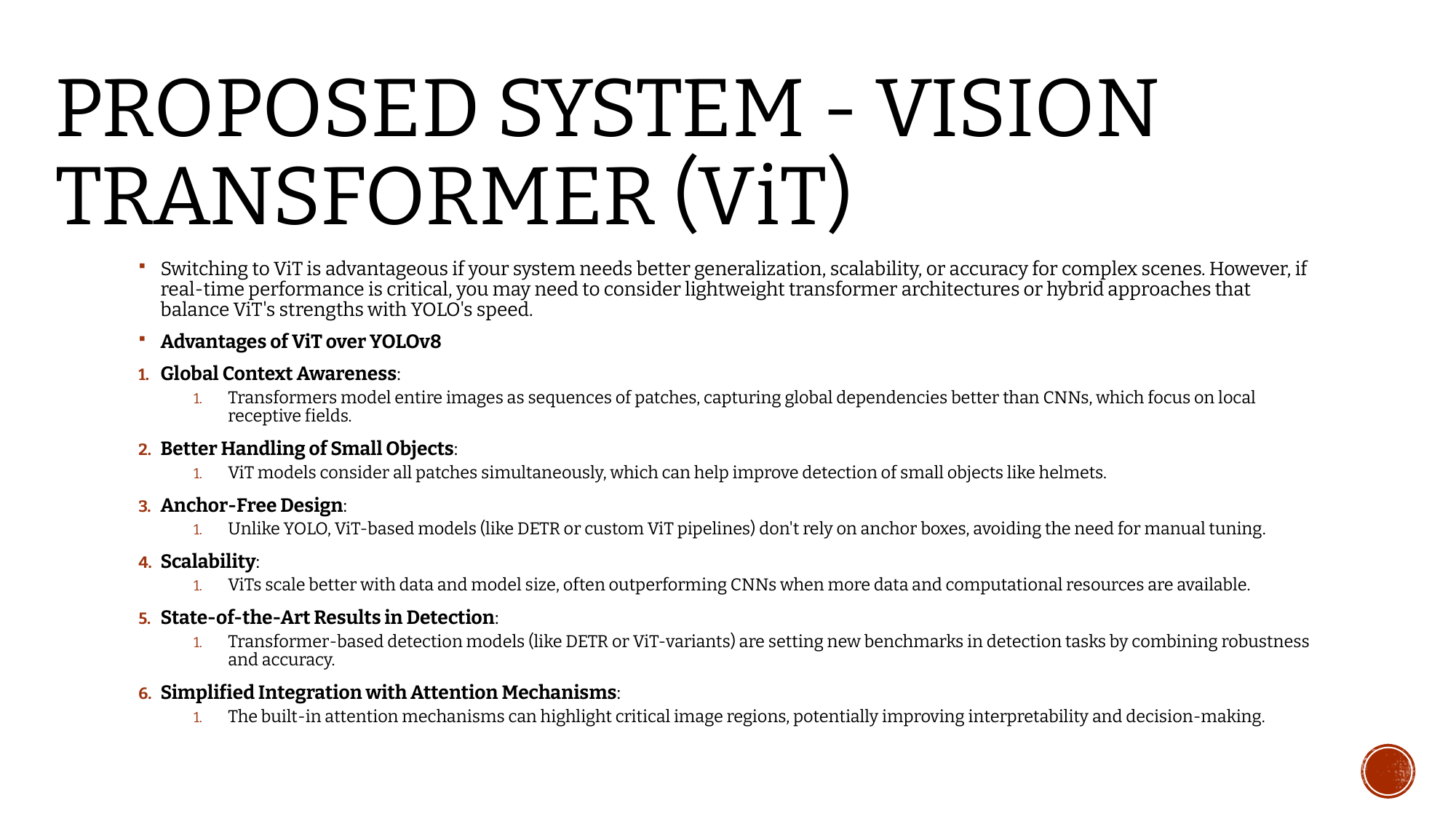

# Proposed System - Vision Transformer (ViT)
Switching to ViT is advantageous if your system needs better generalization, scalability, or accuracy for complex scenes. However, if real-time performance is critical, you may need to consider lightweight transformer architectures or hybrid approaches that balance ViT's strengths with YOLO's speed.
Advantages of ViT over YOLOv8
Global Context Awareness:
Transformers model entire images as sequences of patches, capturing global dependencies better than CNNs, which focus on local receptive fields.
Better Handling of Small Objects:
ViT models consider all patches simultaneously, which can help improve detection of small objects like helmets.
Anchor-Free Design:
Unlike YOLO, ViT-based models (like DETR or custom ViT pipelines) don't rely on anchor boxes, avoiding the need for manual tuning.
Scalability:
ViTs scale better with data and model size, often outperforming CNNs when more data and computational resources are available.
State-of-the-Art Results in Detection:
Transformer-based detection models (like DETR or ViT-variants) are setting new benchmarks in detection tasks by combining robustness and accuracy.
Simplified Integration with Attention Mechanisms:
The built-in attention mechanisms can highlight critical image regions, potentially improving interpretability and decision-making.